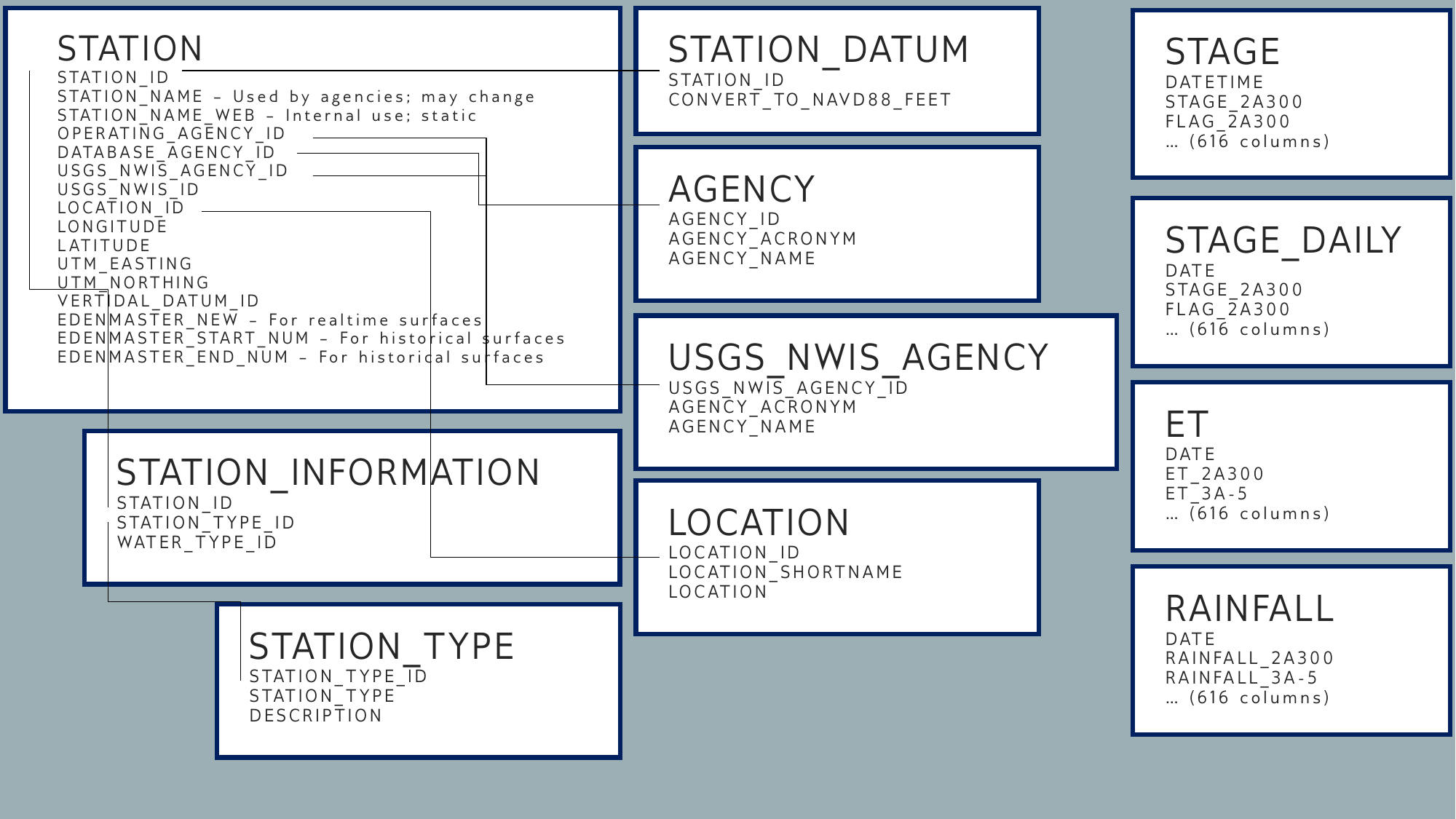

# Station STATION_ID STATION_NAME – Used by agencies; may change STATION_NAME_WEB – Internal use; static OPERATING_AGENCY_ID DATABASE_AGENCY_ID USGS_NWIS_AGENCY_ID USGS_NWIS_ID Location_id LONGITUDE LATITUDE UTM_EASTING UTM_NORTHING vertidal_datum_id EDENMaster_new – For realtime surfaces edenmaster_start_num – For historical surfaces edenmaster_end_num – For historical surfaces
Station_datum
STATION_ID
convert_to_navd88_feet
stage
datetime
stage_2A300
Flag_2A300
… (616 columns)
agency
agency_ID
agency_acronym
Agency_name
Stage_daily
date
stage_2A300
Flag_2A300
… (616 columns)
Usgs_nwis_agency
usgs_nwis_agency_ID
agency_acronym
Agency_name
eT
date
et_2A300
Et_3a-5
… (616 columns)
Station_information
station_id
station_type_ID
Water_type_id
Location
location_ID
location_shortname
location
rainfall
date
rainfall_2A300
Rainfall_3a-5
… (616 columns)
Station_type
station_type_id
station_type
description